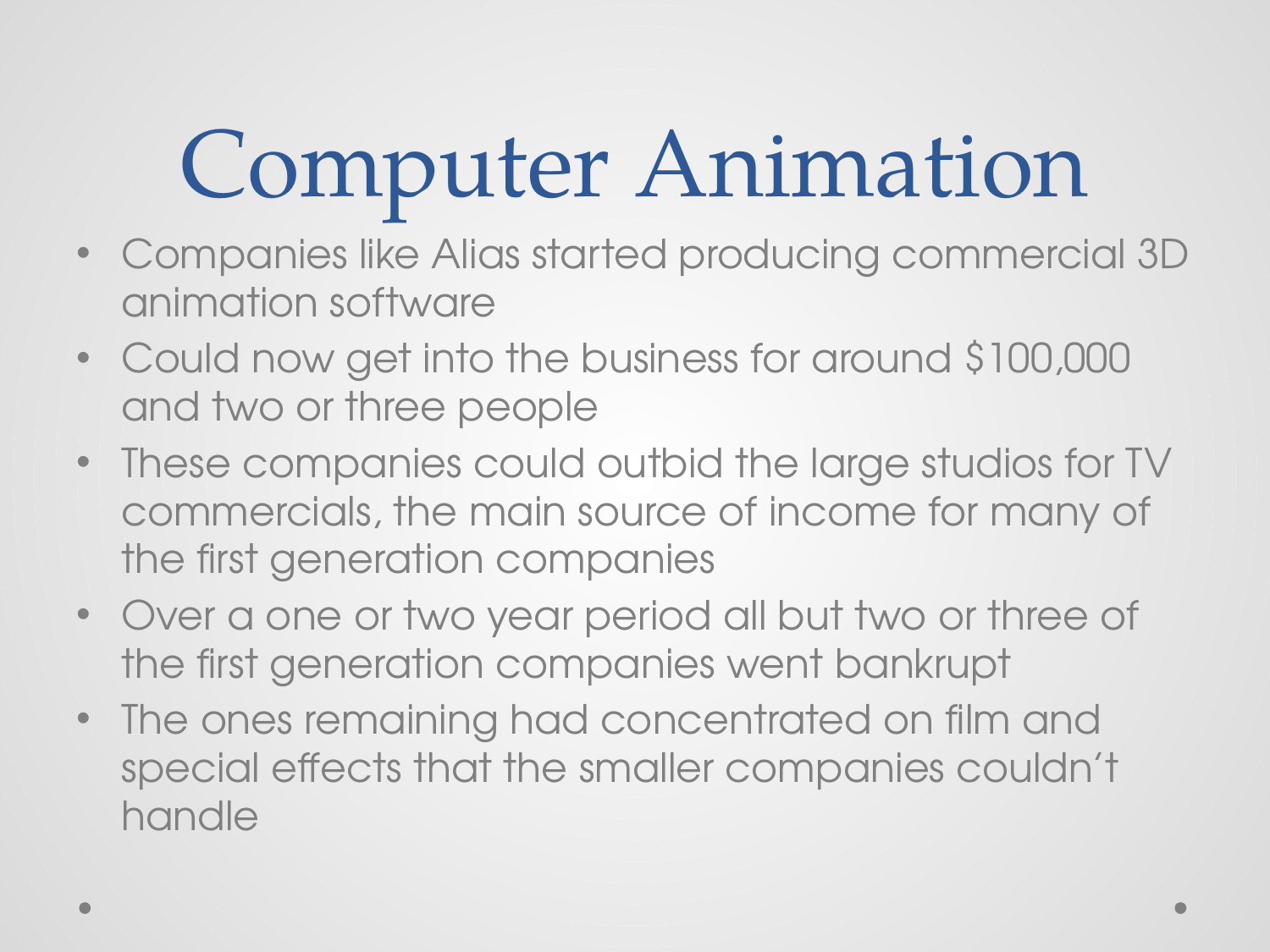

# Computer Animation
Companies like Alias started producing commercial 3D animation software
Could now get into the business for around $100,000 and two or three people
These companies could outbid the large studios for TV commercials, the main source of income for many of the first generation companies
Over a one or two year period all but two or three of the first generation companies went bankrupt
The ones remaining had concentrated on film and special effects that the smaller companies couldn’t handle